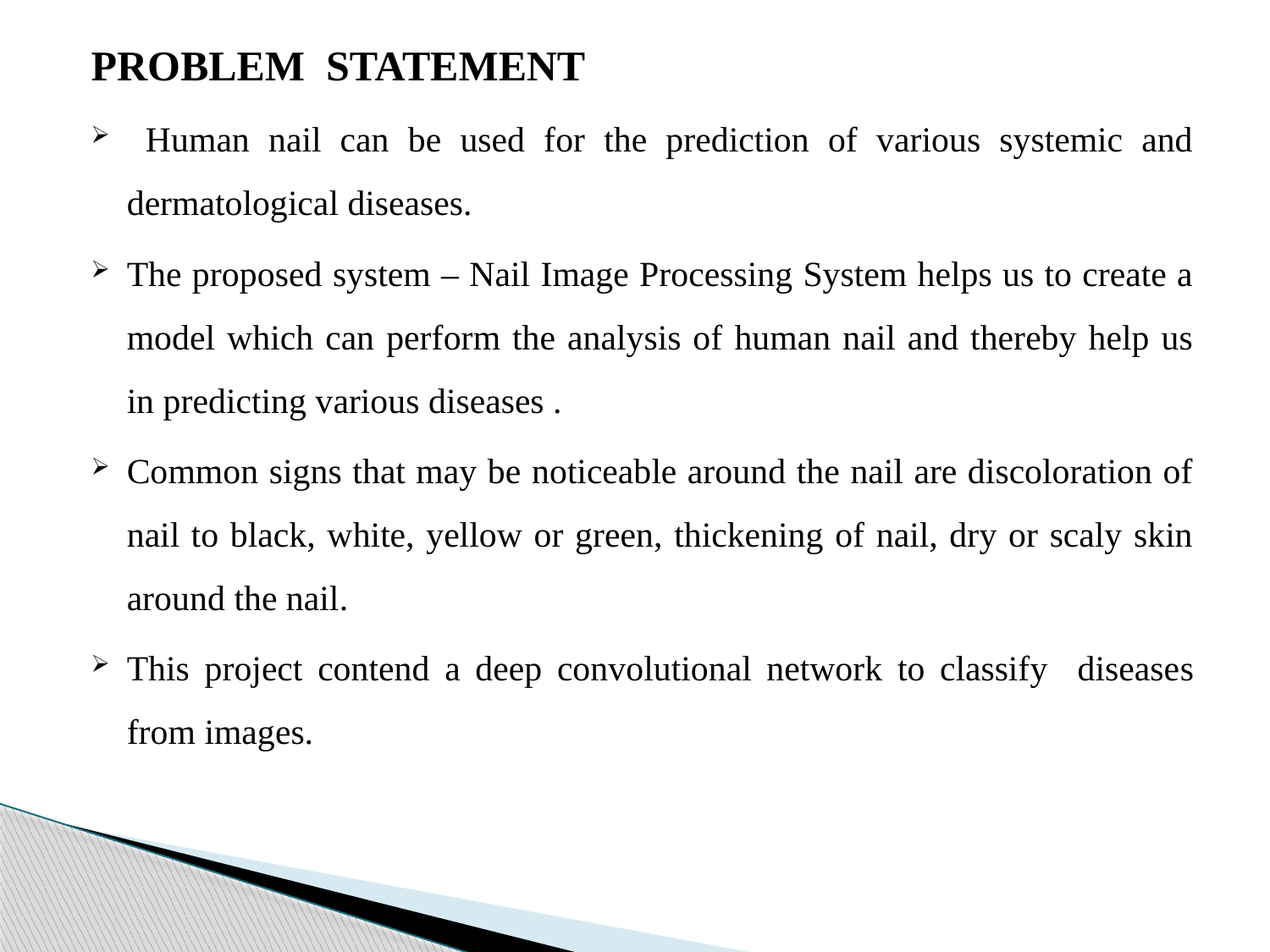

PROBLEM  STATEMENT
 Human nail can be used for the prediction of various systemic and dermatological diseases.
The proposed system – Nail Image Processing System helps us to create a model which can perform the analysis of human nail and thereby help us in predicting various diseases .
Common signs that may be noticeable around the nail are discoloration of nail to black, white, yellow or green, thickening of nail, dry or scaly skin around the nail.
This project contend a deep convolutional network to classify  diseases from images.